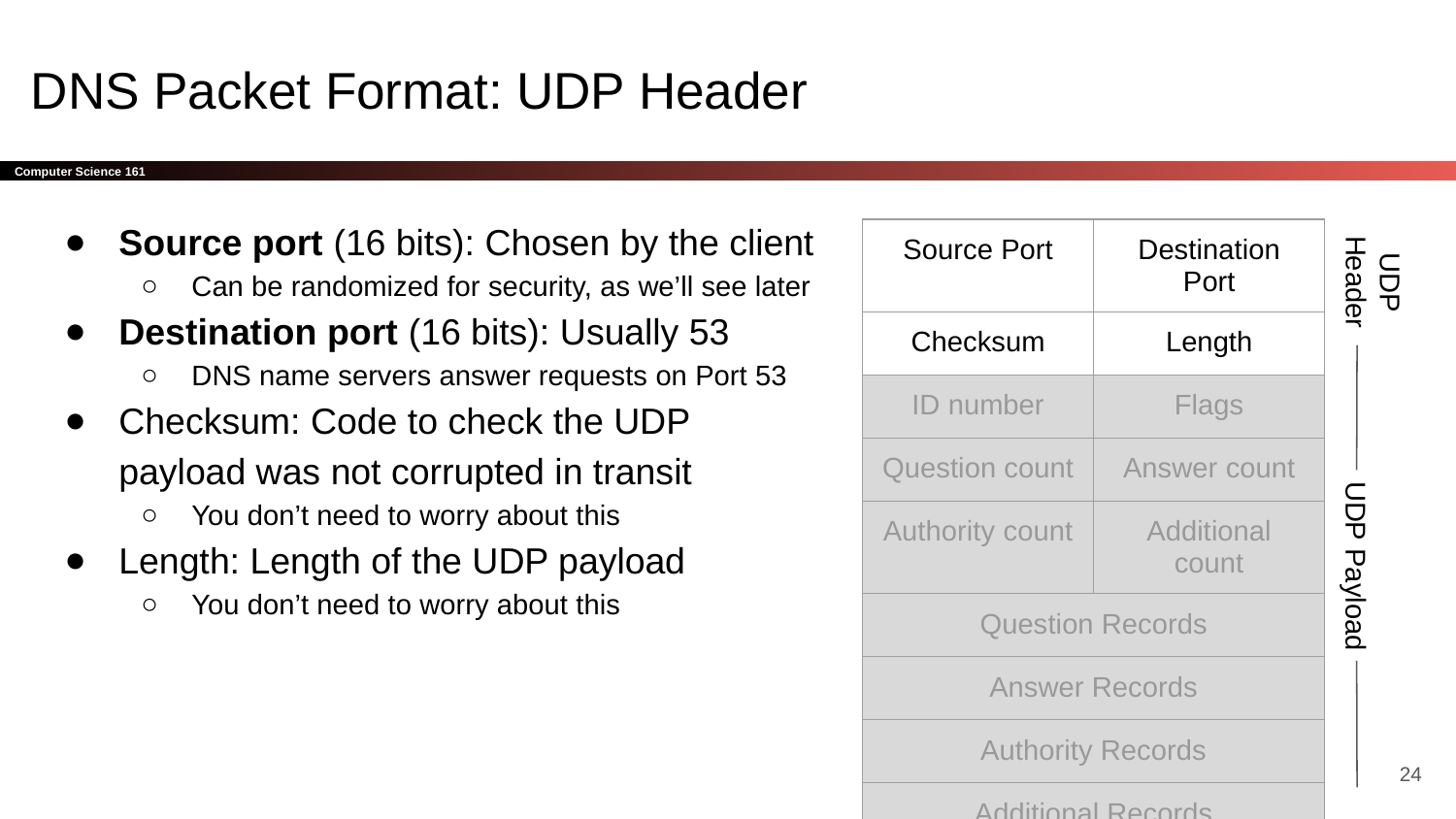

# DNS Packet Format: UDP Header
Source port (16 bits): Chosen by the client
Can be randomized for security, as we’ll see later
Destination port (16 bits): Usually 53
DNS name servers answer requests on Port 53
Checksum: Code to check the UDP payload was not corrupted in transit
You don’t need to worry about this
Length: Length of the UDP payload
You don’t need to worry about this
| Source Port | Destination Port |
| --- | --- |
| Checksum | Length |
| ID number | Flags |
| Question count | Answer count |
| Authority count | Additional count |
| Question Records |  |
| Answer Records |  |
| Authority Records |  |
| Additional Records |  |
UDP Header
UDP Payload
24